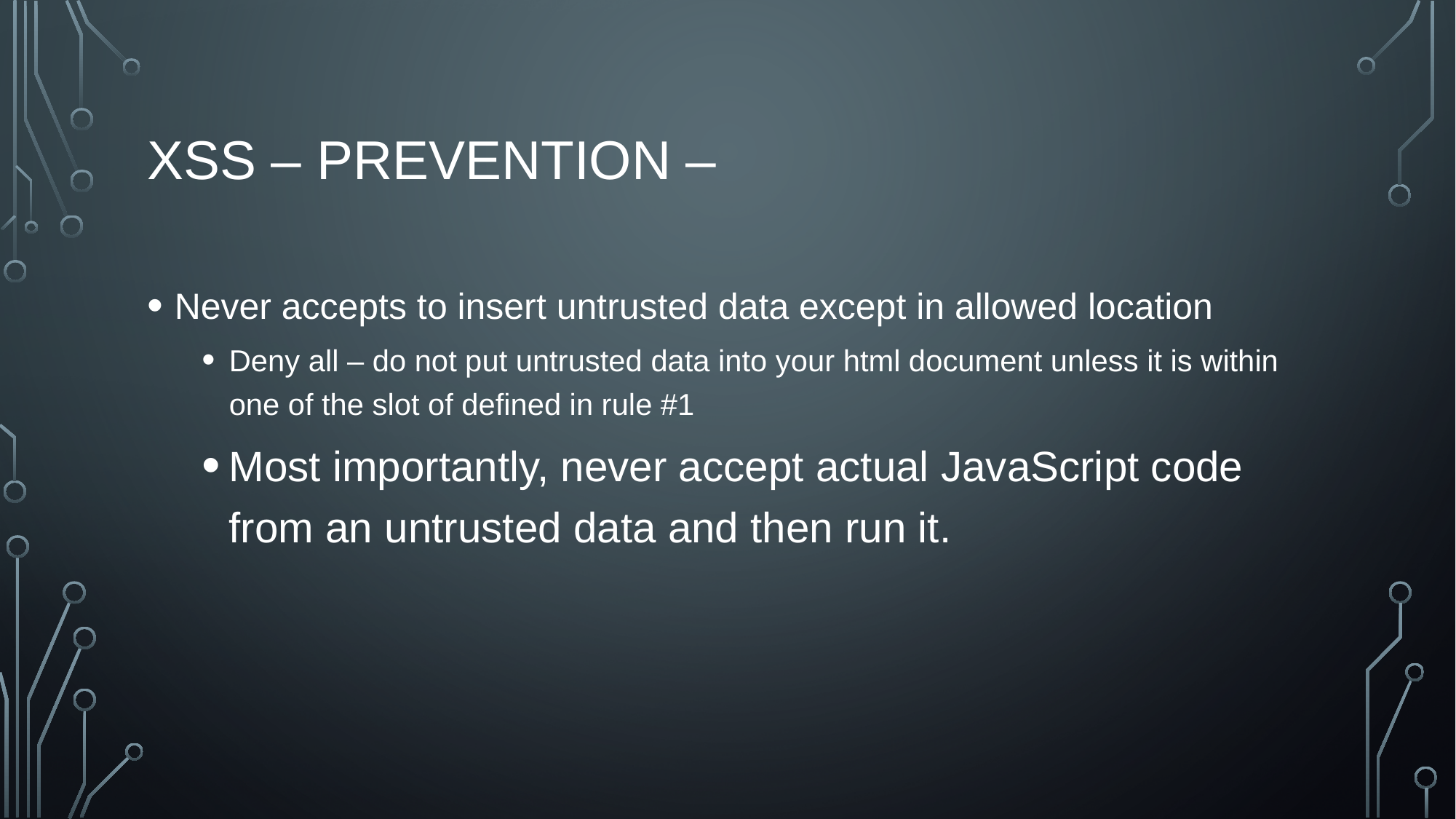

# xss – Prevention –
Never accepts to insert untrusted data except in allowed location
Deny all – do not put untrusted data into your html document unless it is within one of the slot of defined in rule #1
Most importantly, never accept actual JavaScript code from an untrusted data and then run it.